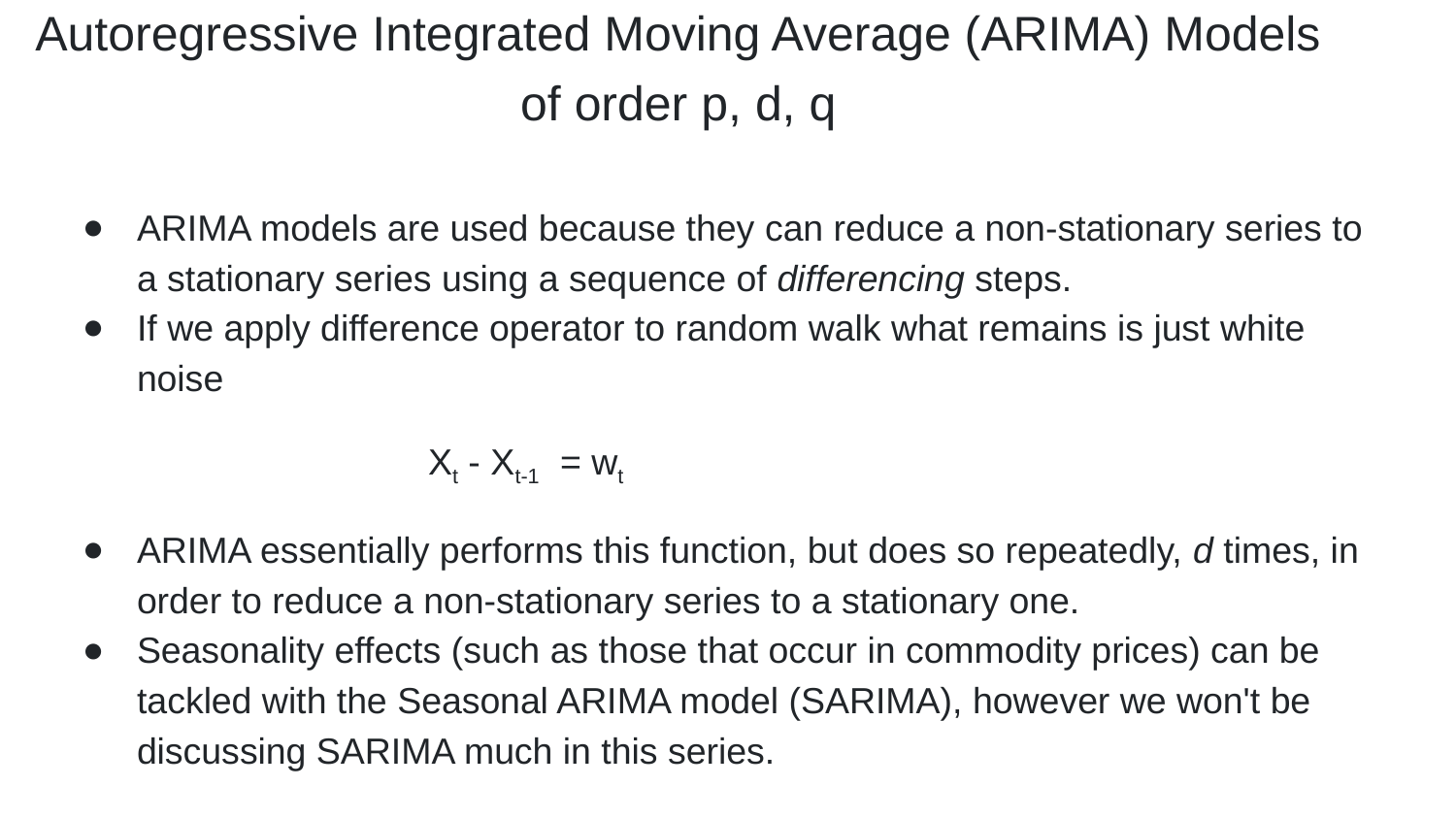

# Autoregressive Integrated Moving Average (ARIMA) Models of order p, d, q

ARIMA models are used because they can reduce a non-stationary series to a stationary series using a sequence of differencing steps.
If we apply difference operator to random walk what remains is just white noise
Xt - Xt-1  = wt
ARIMA essentially performs this function, but does so repeatedly, d times, in order to reduce a non-stationary series to a stationary one.
Seasonality effects (such as those that occur in commodity prices) can be tackled with the Seasonal ARIMA model (SARIMA), however we won't be discussing SARIMA much in this series.